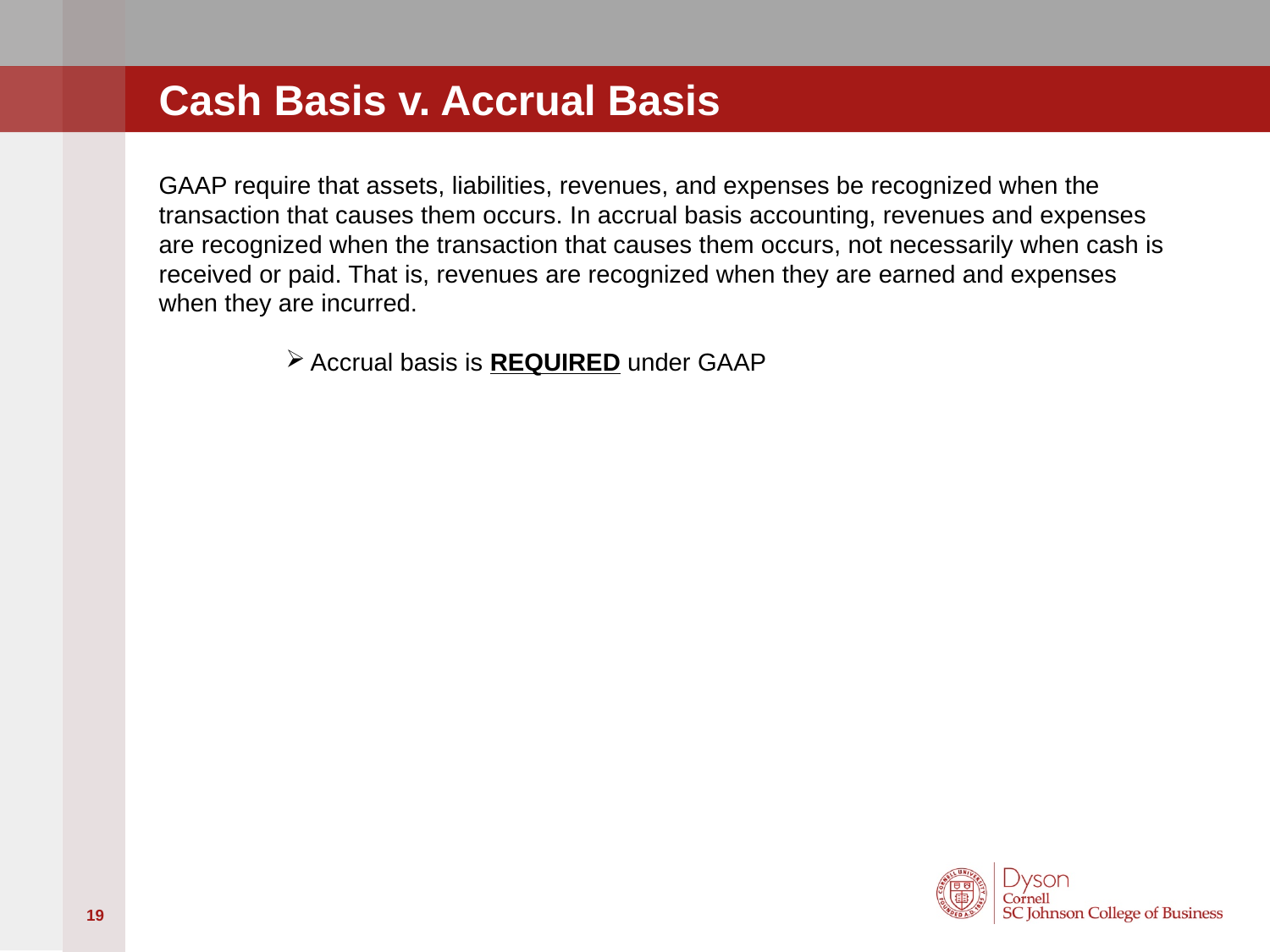

# Cash Basis v. Accrual Basis
GAAP require that assets, liabilities, revenues, and expenses be recognized when the transaction that causes them occurs. In accrual basis accounting, revenues and expenses are recognized when the transaction that causes them occurs, not necessarily when cash is received or paid. That is, revenues are recognized when they are earned and expenses when they are incurred.

Accrual basis is REQUIRED under GAAP

19